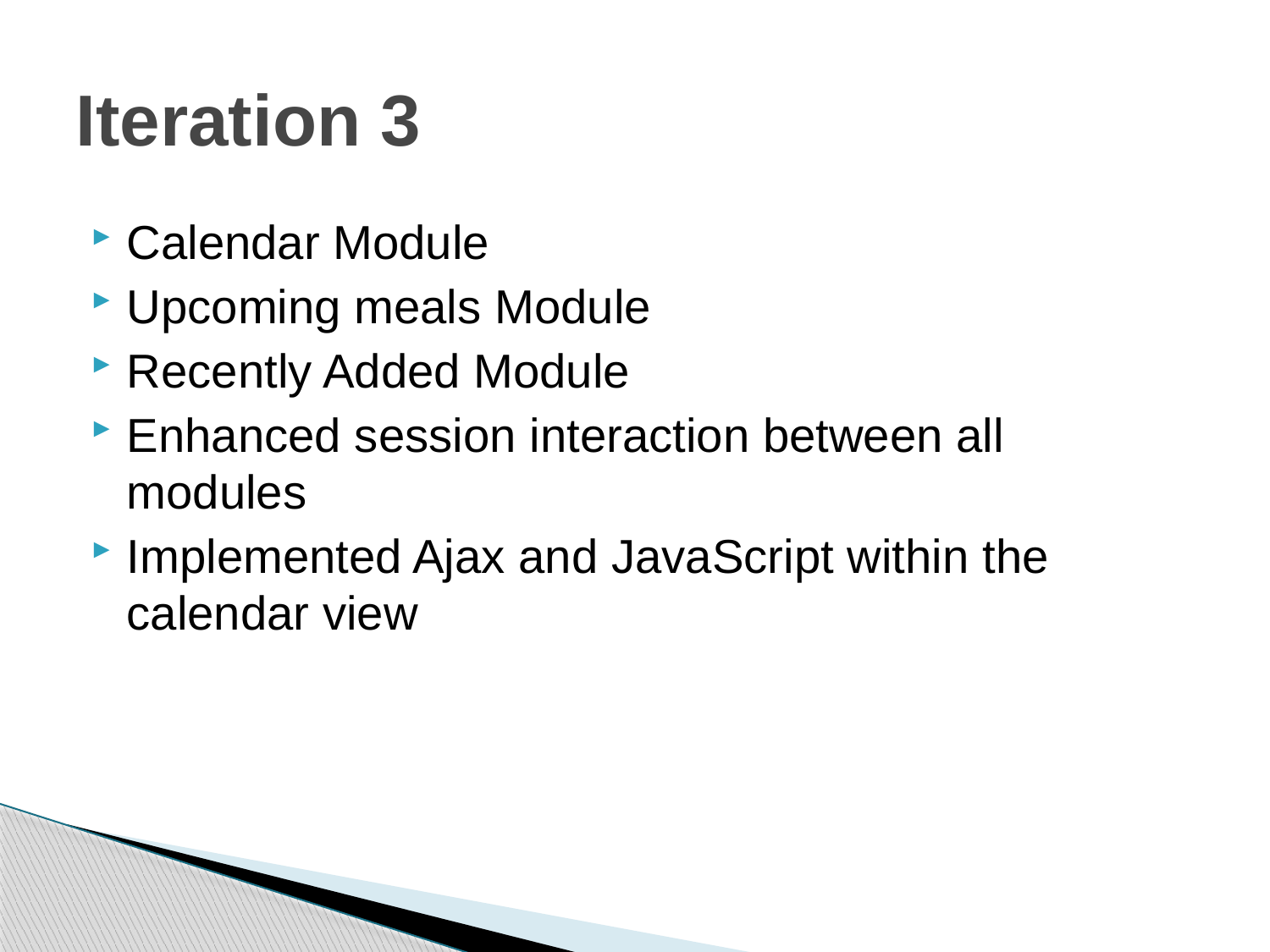

# Iteration 3
Calendar Module
Upcoming meals Module
Recently Added Module
Enhanced session interaction between all modules
Implemented Ajax and JavaScript within the calendar view